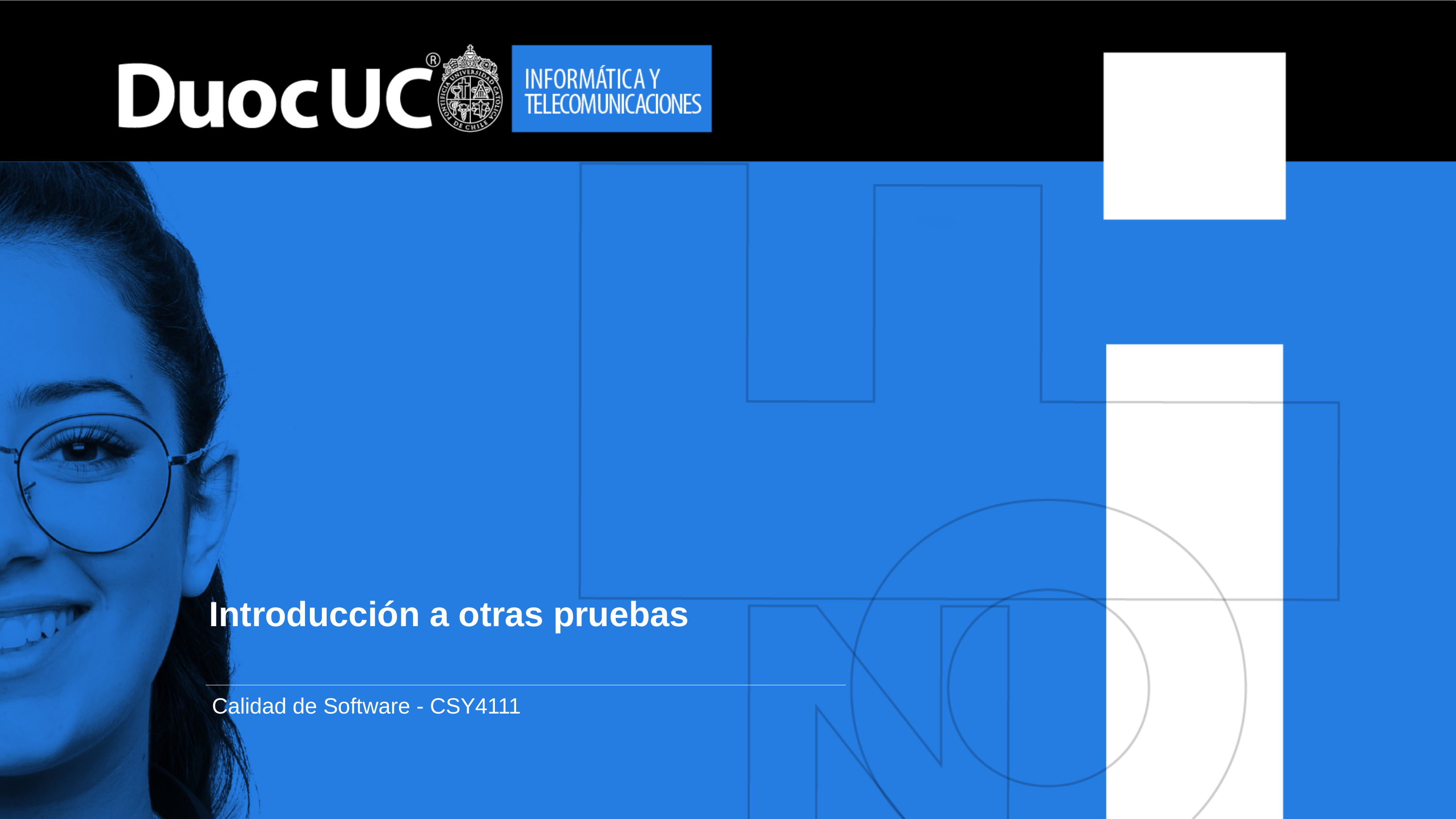

# Introducción a otras pruebas
Calidad de Software - CSY4111